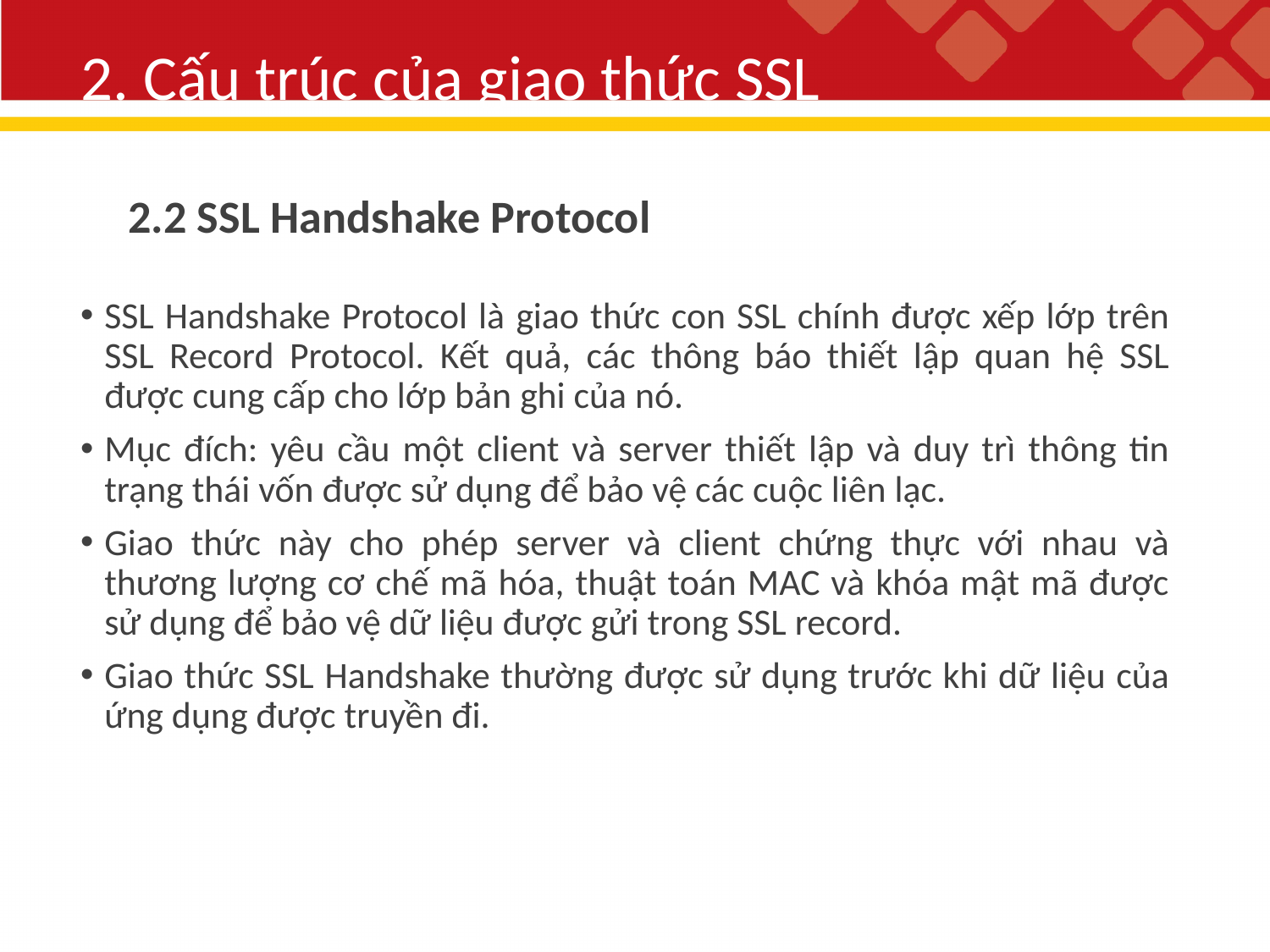

# 2. Cấu trúc của giao thức SSL
2.2 SSL Handshake Protocol

SSL Handshake Protocol là giao thức con SSL chính được xếp lớp trên SSL Record Protocol. Kết quả, các thông báo thiết lập quan hệ SSL được cung cấp cho lớp bản ghi của nó.
Mục đích: yêu cầu một client và server thiết lập và duy trì thông tin trạng thái vốn được sử dụng để bảo vệ các cuộc liên lạc.
Giao thức này cho phép server và client chứng thực với nhau và thương lượng cơ chế mã hóa, thuật toán MAC và khóa mật mã được sử dụng để bảo vệ dữ liệu được gửi trong SSL record.
Giao thức SSL Handshake thường được sử dụng trước khi dữ liệu của ứng dụng được truyền đi.